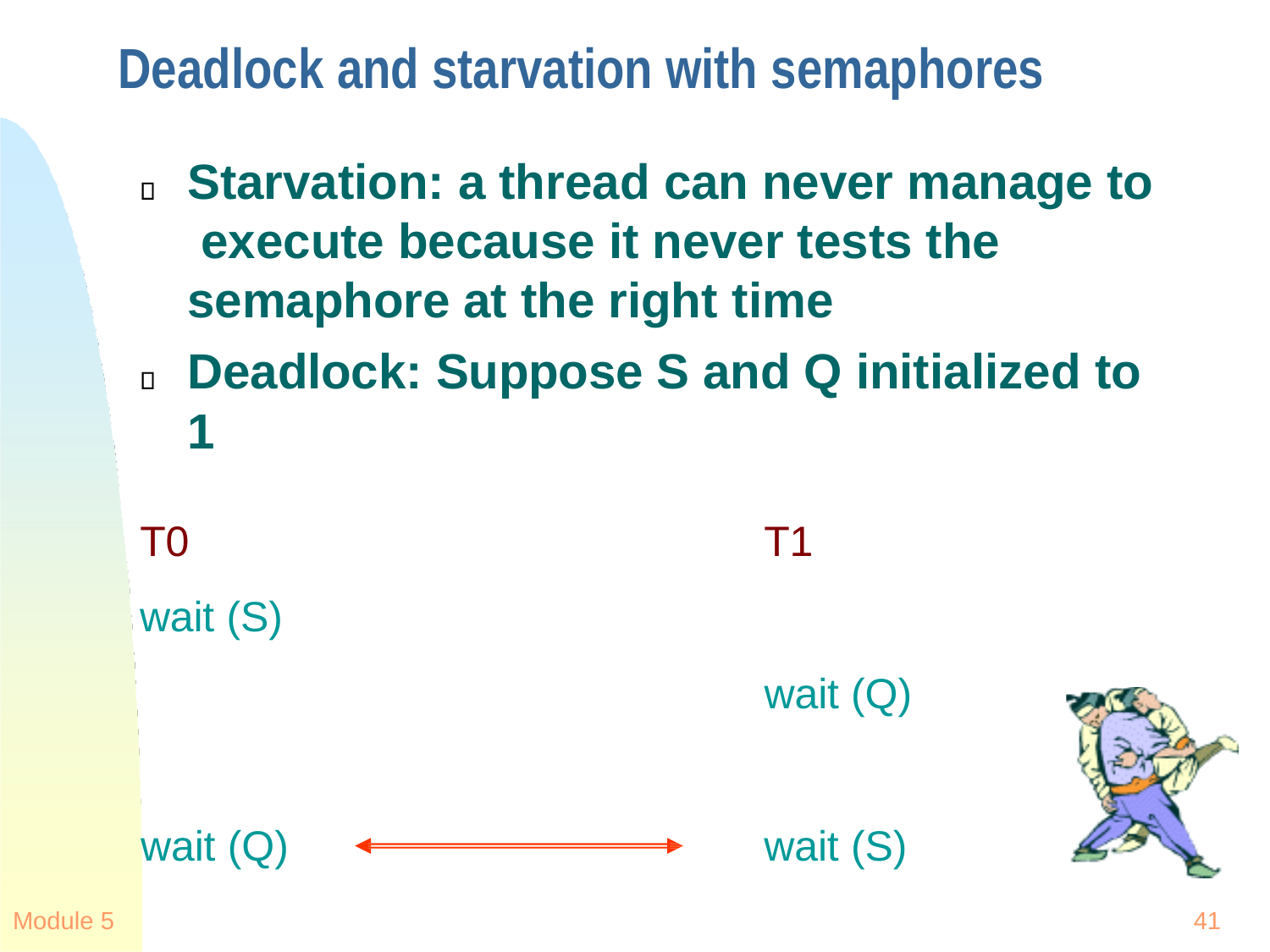

# Deadlock and starvation with semaphores
Starvation: a thread can never manage to  execute because it never tests the  semaphore at the right time
Deadlock: Suppose S and Q initialized to 1

T0
wait (S)
T1
wait (Q)

wait (Q)
wait (S)

Module 5
41